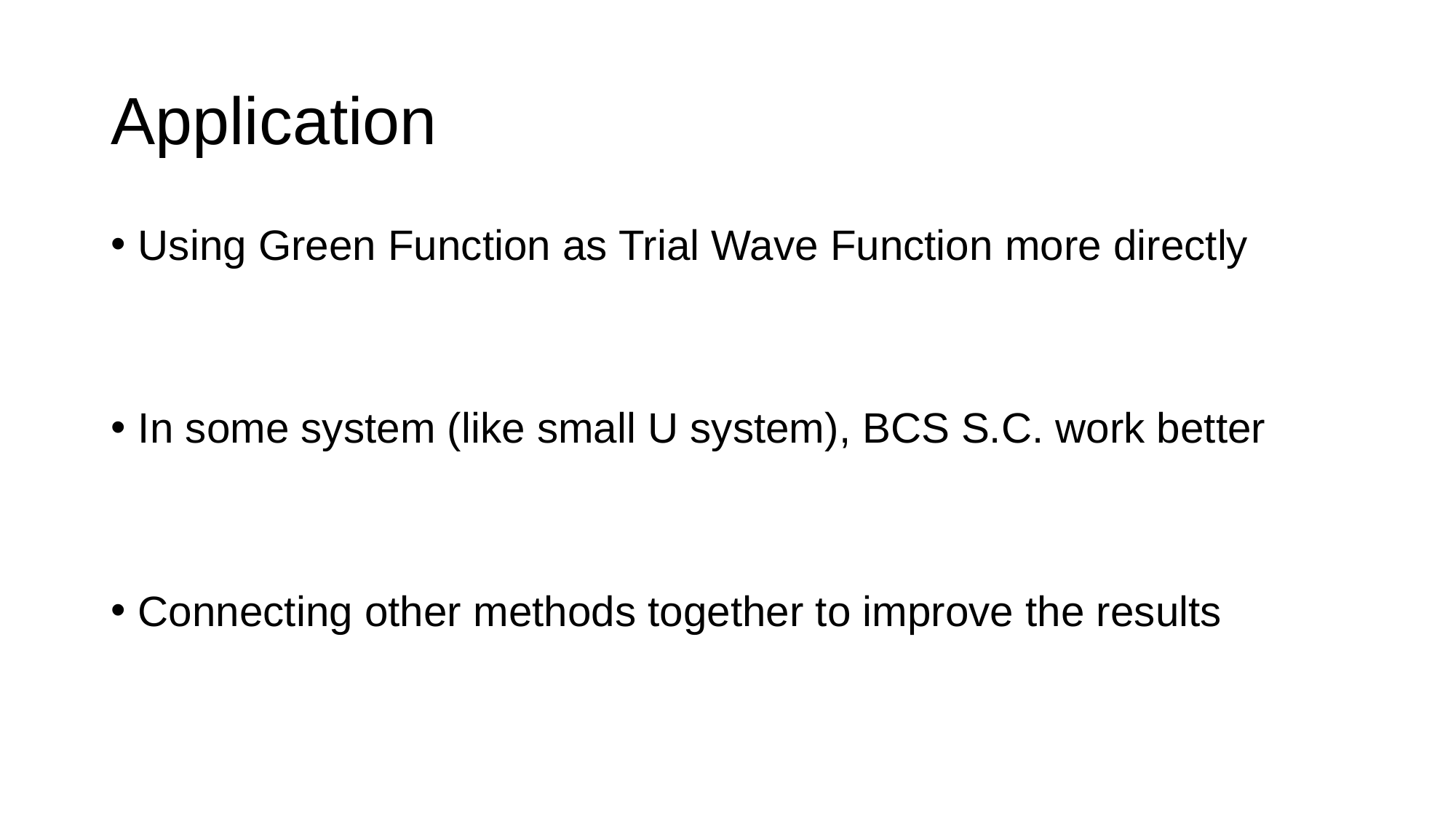

# Application
Using Green Function as Trial Wave Function more directly

In some system (like small U system), BCS S.C. work better

Connecting other methods together to improve the results